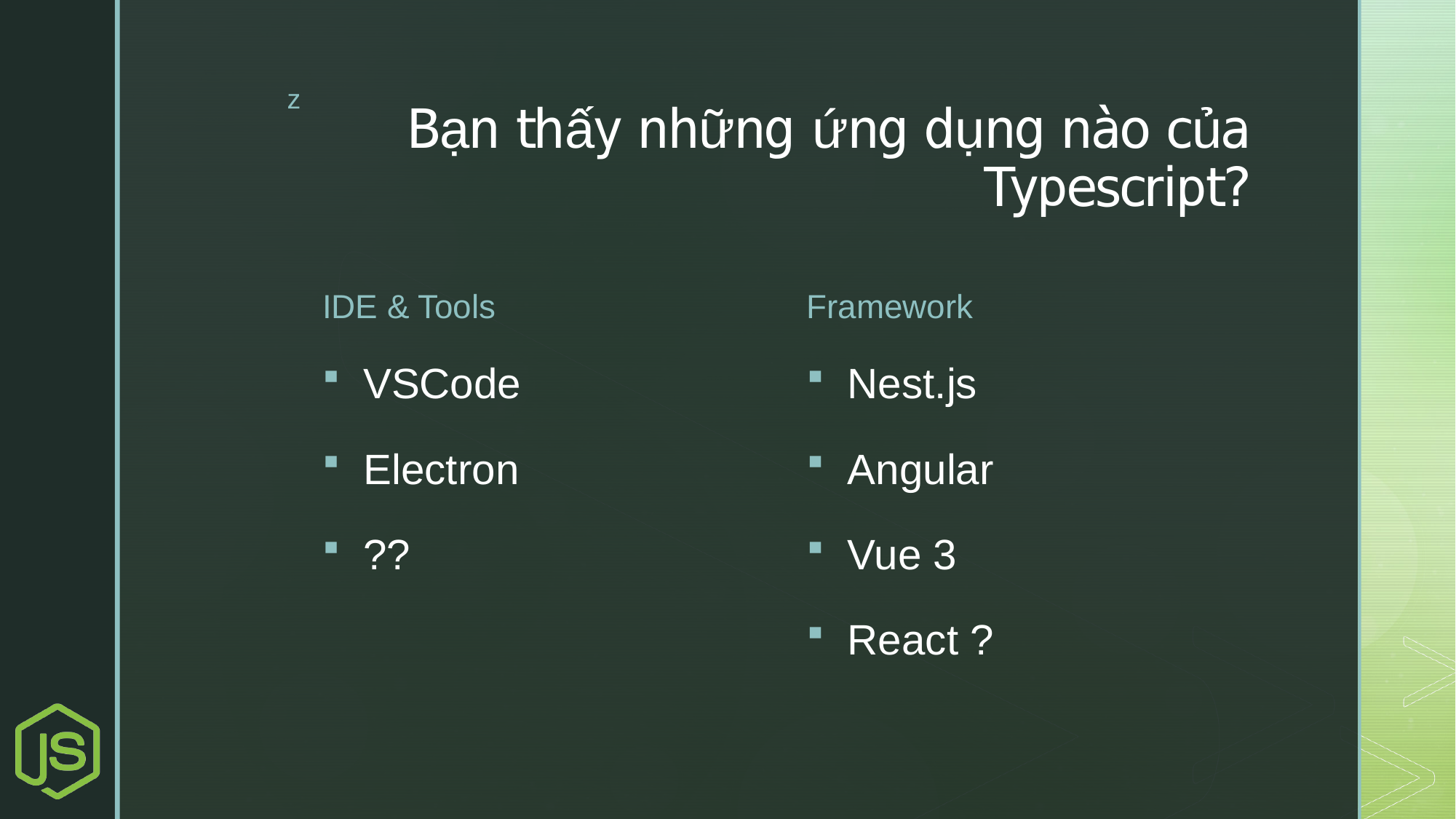

# Bạn thấy những ứng dụng nào của Typescript?
IDE & Tools
Framework
VSCode
Electron
??
Nest.js
Angular
Vue 3
React ?